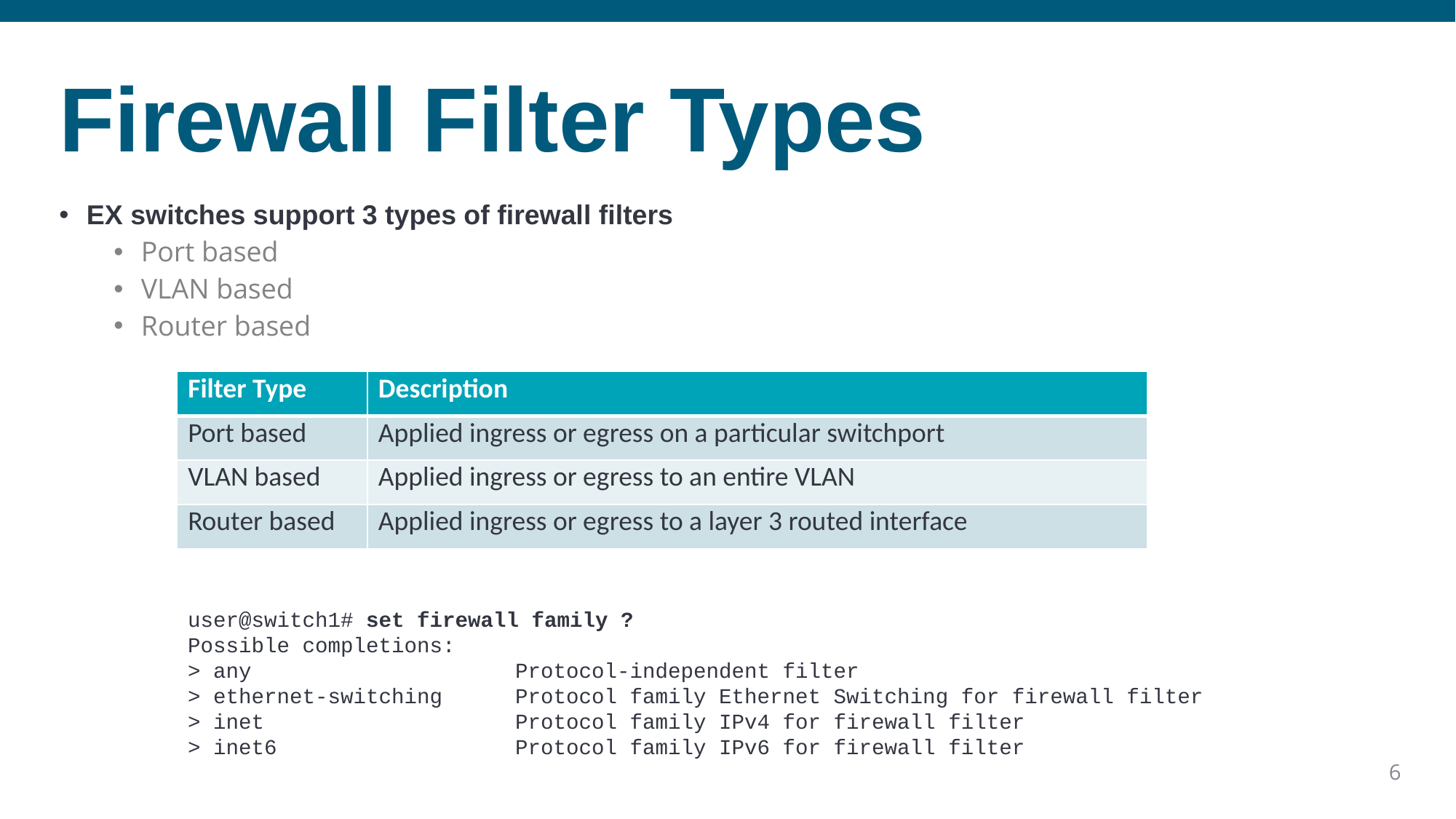

# Firewall Filter Types
EX switches support 3 types of firewall filters
Port based
VLAN based
Router based
| Filter Type | Description |
| --- | --- |
| Port based | Applied ingress or egress on a particular switchport |
| VLAN based | Applied ingress or egress to an entire VLAN |
| Router based | Applied ingress or egress to a layer 3 routed interface |
user@switch1# set firewall family ?
Possible completions:
> any			Protocol-independent filter
> ethernet-switching	Protocol family Ethernet Switching for firewall filter
> inet			Protocol family IPv4 for firewall filter
> inet6			Protocol family IPv6 for firewall filter